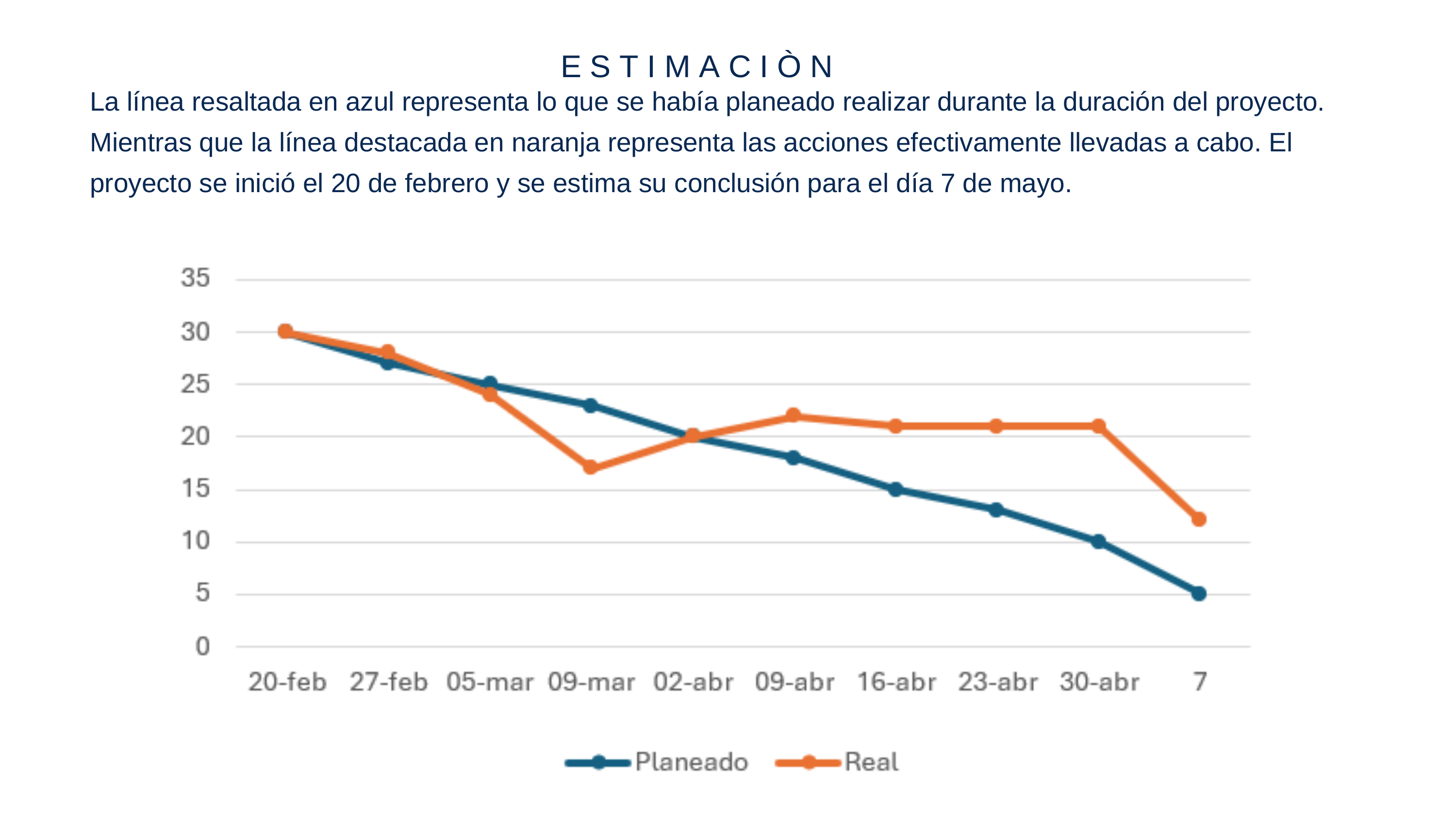

ESTIMACIÒN
La línea resaltada en azul representa lo que se había planeado realizar durante la duración del proyecto. Mientras que la línea destacada en naranja representa las acciones efectivamente llevadas a cabo. El proyecto se inició el 20 de febrero y se estima su conclusión para el día 7 de mayo.